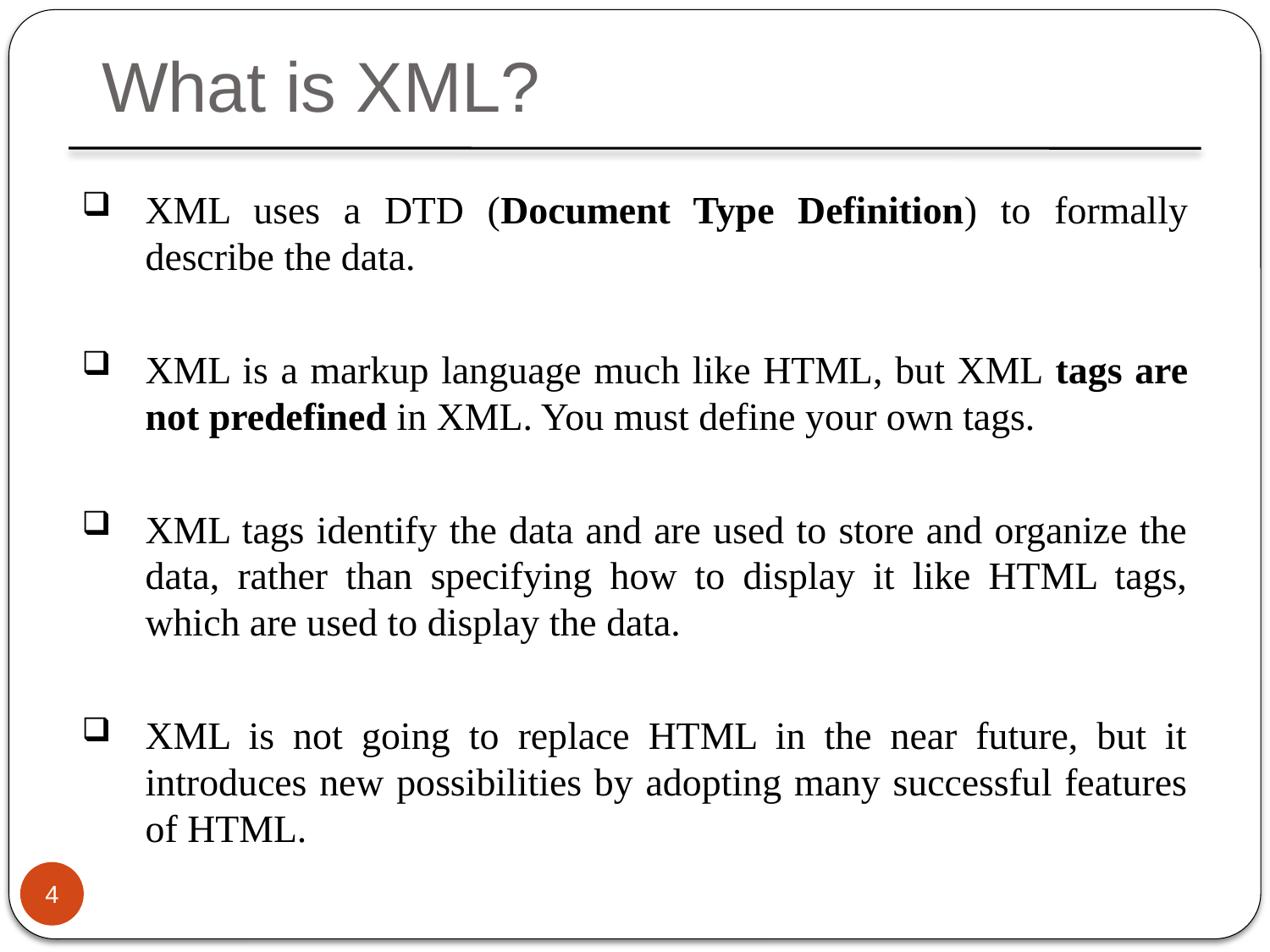

What is XML?
XML uses a DTD (Document Type Definition) to formally describe the data.

XML is a markup language much like HTML, but XML tags are not predefined in XML. You must define your own tags.

XML tags identify the data and are used to store and organize the data, rather than specifying how to display it like HTML tags, which are used to display the data.

XML is not going to replace HTML in the near future, but it introduces new possibilities by adopting many successful features of HTML.
4